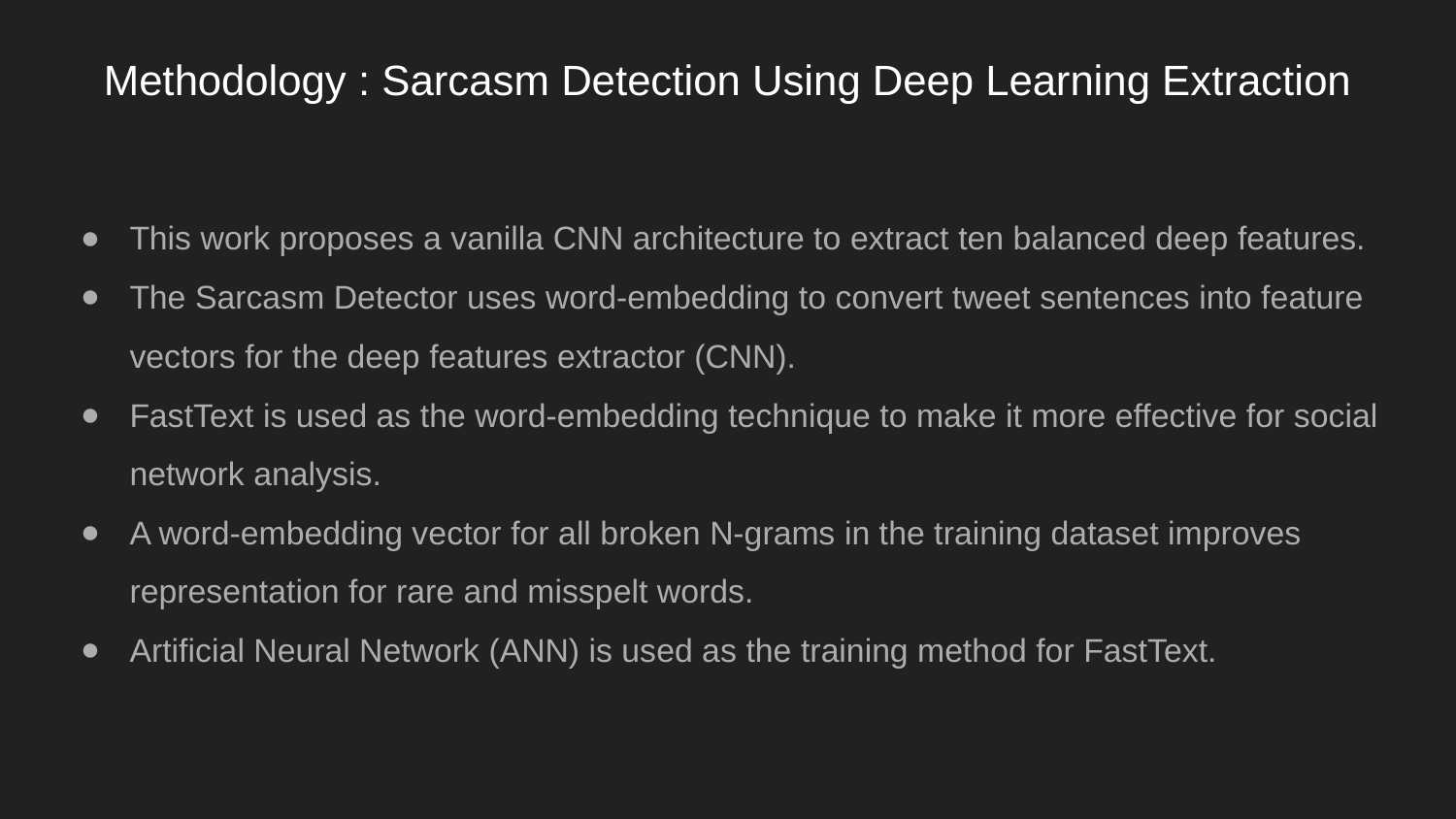

# Methodology : Sarcasm Detection Using Deep Learning Extraction
This work proposes a vanilla CNN architecture to extract ten balanced deep features.
The Sarcasm Detector uses word-embedding to convert tweet sentences into feature vectors for the deep features extractor (CNN).
FastText is used as the word-embedding technique to make it more effective for social network analysis.
A word-embedding vector for all broken N-grams in the training dataset improves representation for rare and misspelt words.
Artificial Neural Network (ANN) is used as the training method for FastText.